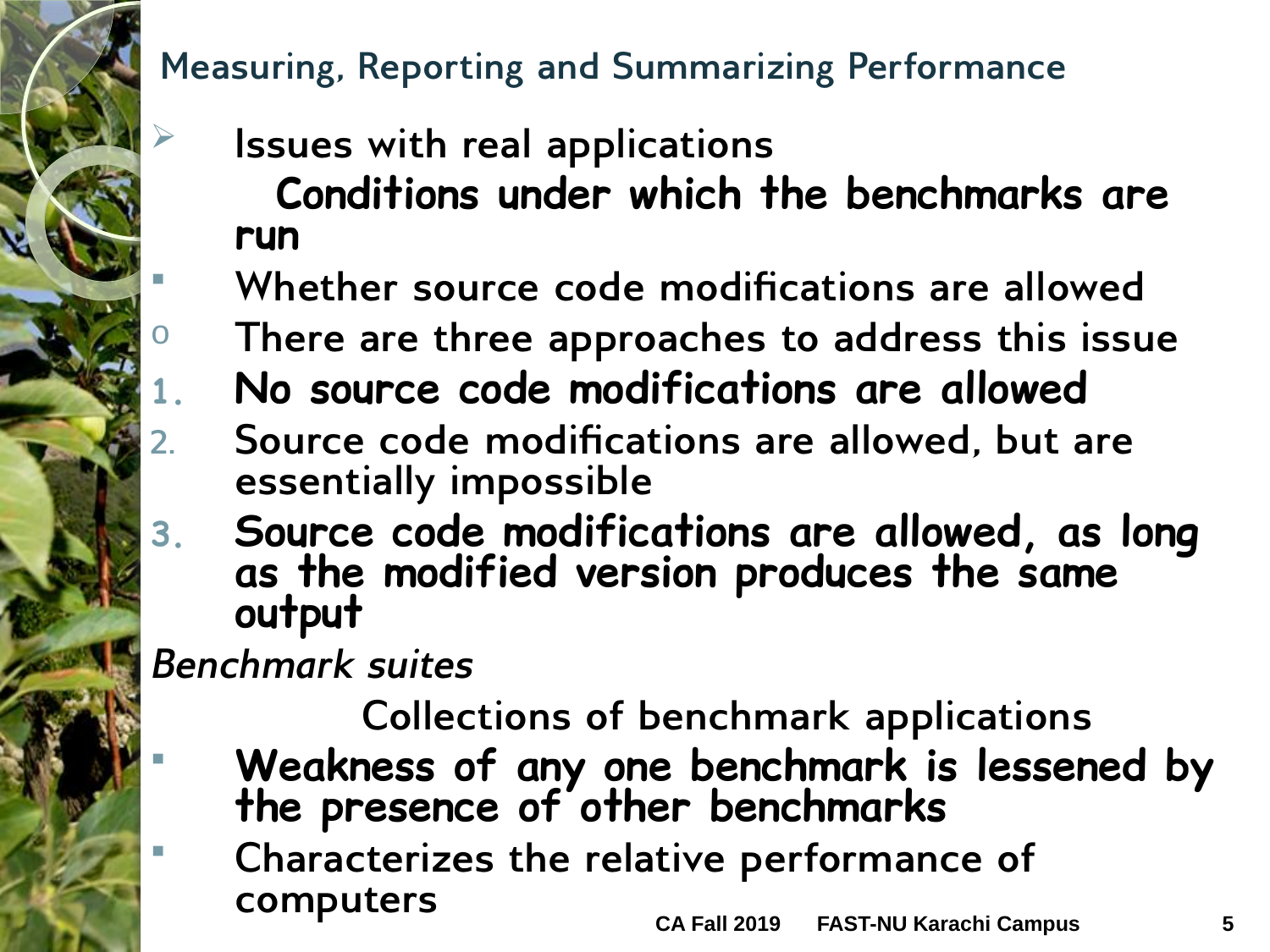

# Measuring, Reporting and Summarizing Performance
Issues with real applications
	   Conditions under which the benchmarks are run
Whether source code modifications are allowed
There are three approaches to address this issue
No source code modifications are allowed
Source code modifications are allowed, but are essentially impossible
Source code modifications are allowed, as long as the modified version produces the same output
Benchmark suites
		Collections of benchmark applications
Weakness of any one benchmark is lessened by the presence of other benchmarks
Characterizes the relative performance of computers
CA Fall 2019
5
FAST-NU Karachi Campus